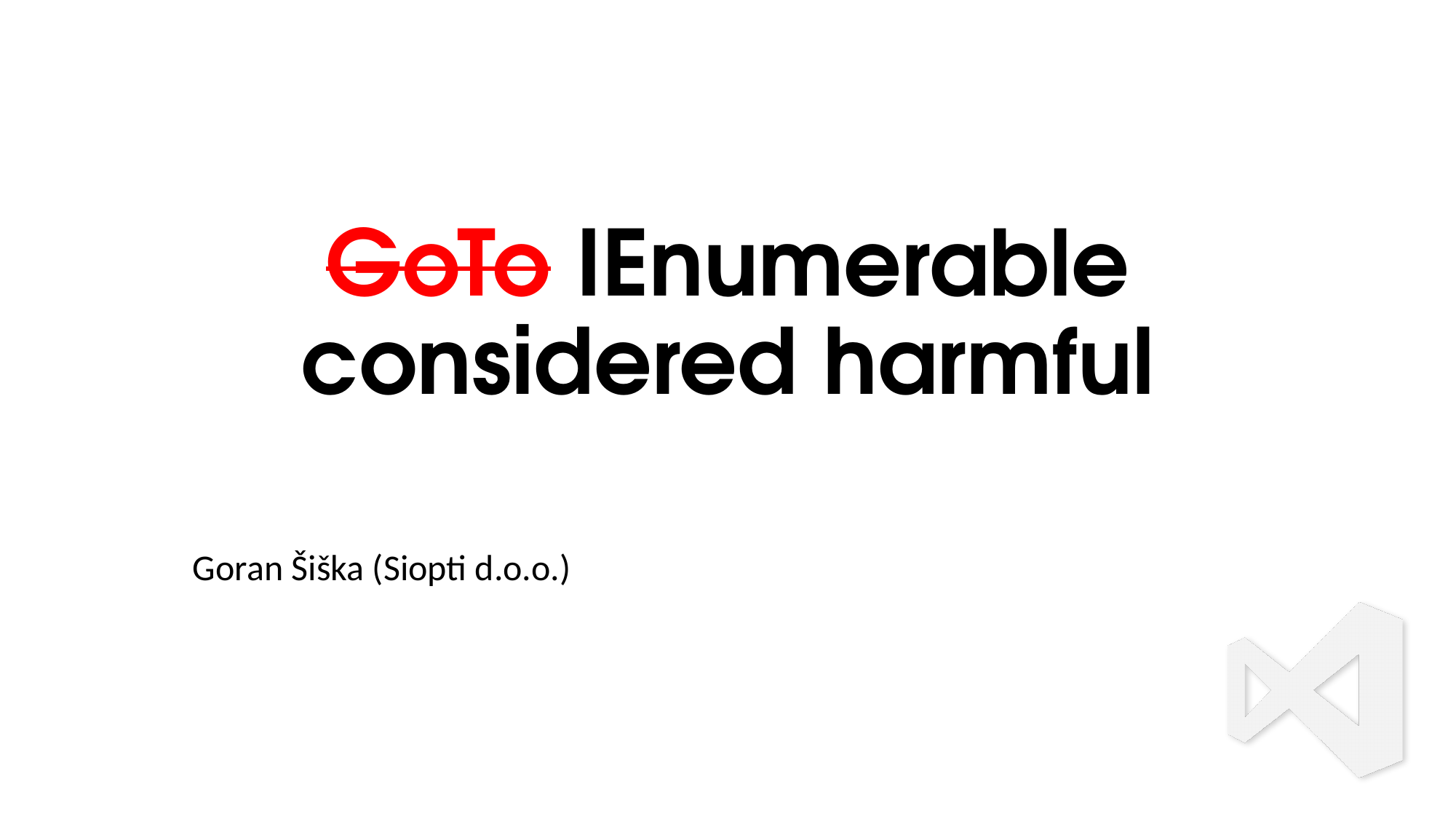

# GoTo IEnumerable considered harmful

Goran Šiška (Siopti d.o.o.)